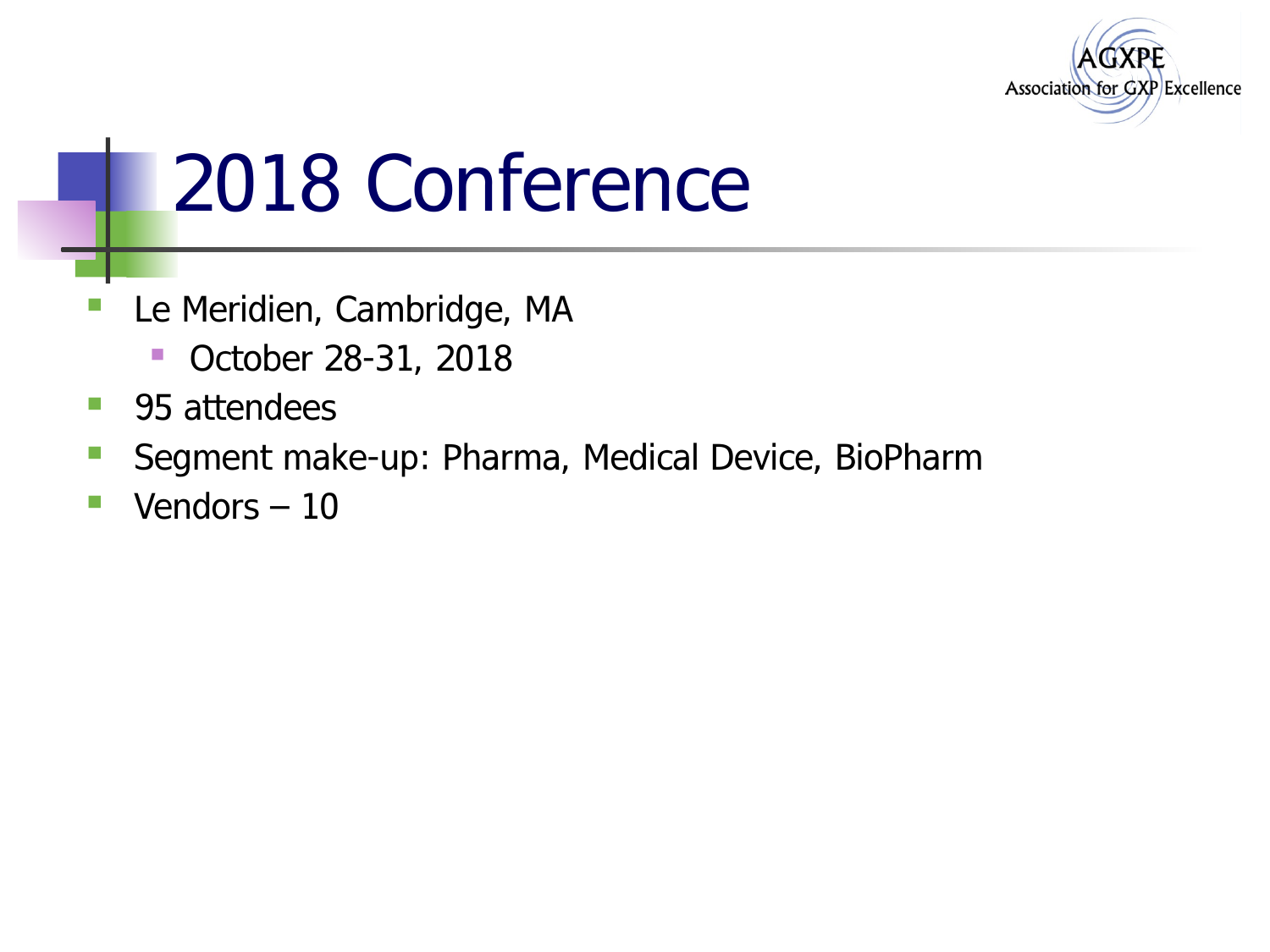

# 2018 Conference
Le Meridien, Cambridge, MA
October 28-31, 2018
95 attendees
Segment make-up: Pharma, Medical Device, BioPharm
Vendors – 10